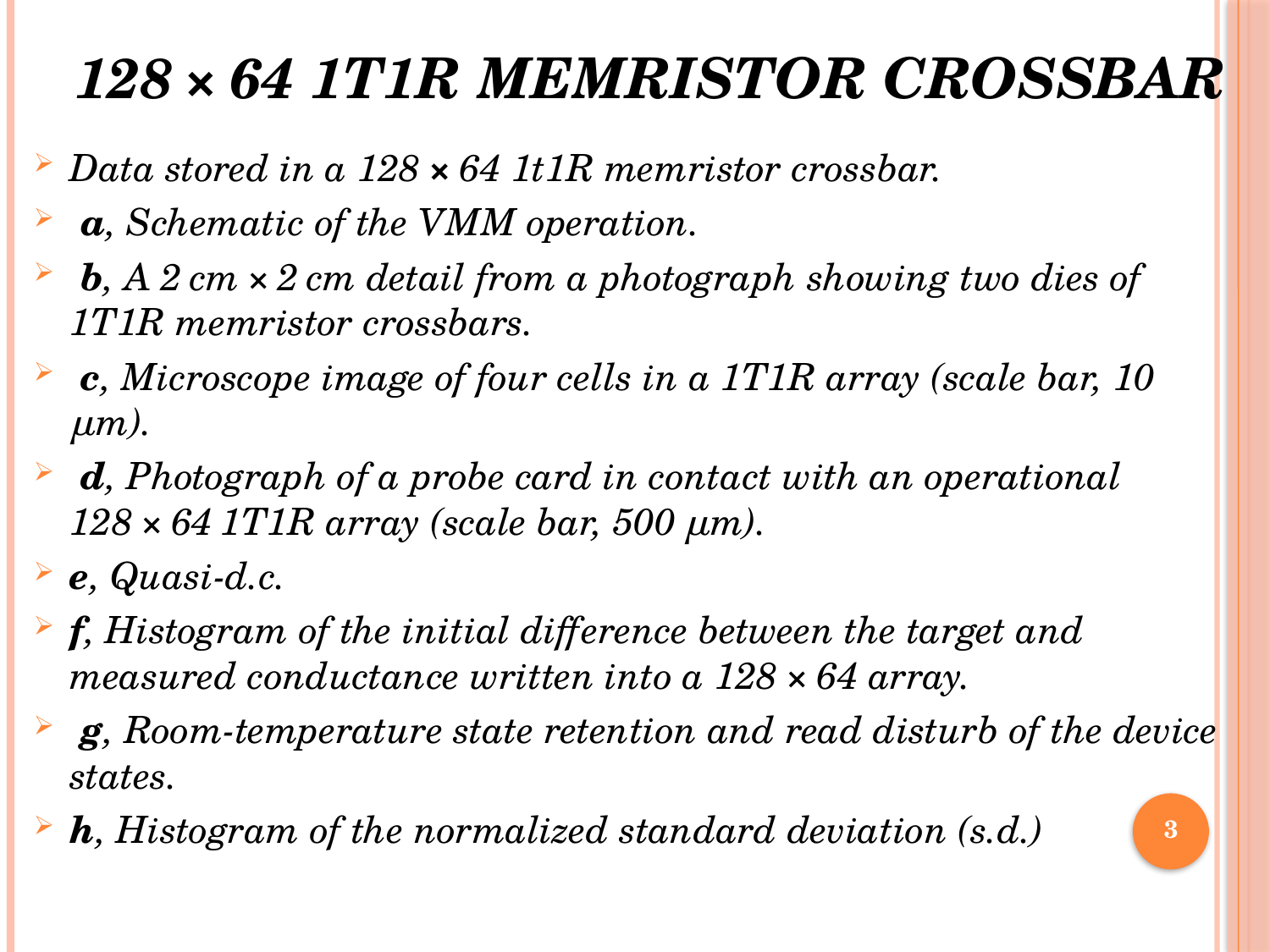

# 128 × 64 1t1R memristor crossbar
Data stored in a 128 × 64 1t1R memristor crossbar.
 a, Schematic of the VMM operation.
 b, A 2 cm × 2 cm detail from a photograph showing two dies of 1T1R memristor crossbars.
 c, Microscope image of four cells in a 1T1R array (scale bar, 10 μm).
 d, Photograph of a probe card in contact with an operational
128 × 64 1T1R array (scale bar, 500 μm).
e, Quasi-d.c.
f, Histogram of the initial difference between the target and measured conductance written into a 128 × 64 array.
 g, Room-temperature state retention and read disturb of the device states.
h, Histogram of the normalized standard deviation (s.d.)
3